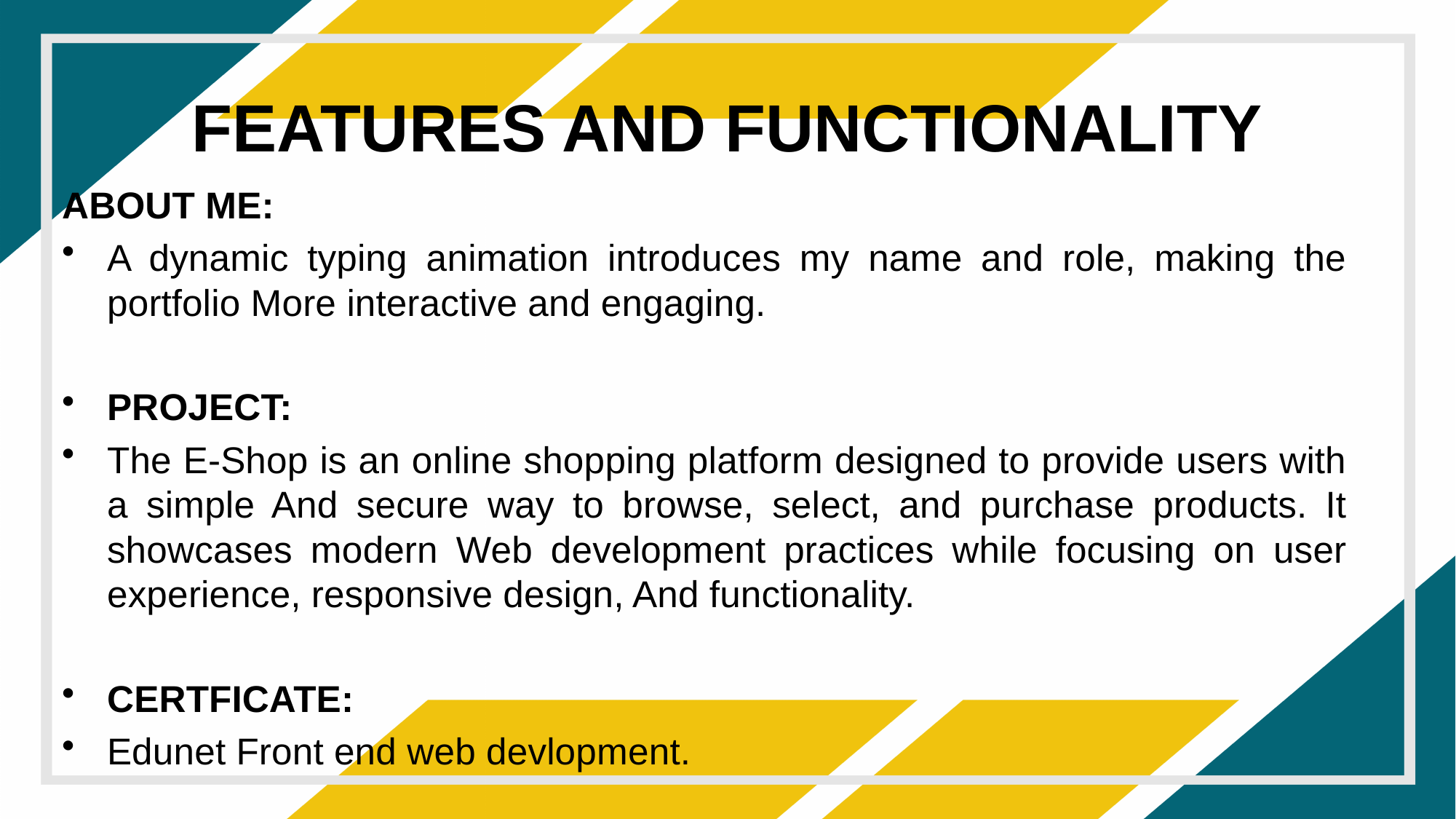

# FEATURES AND FUNCTIONALITY
ABOUT ME:
A dynamic typing animation introduces my name and role, making the portfolio More interactive and engaging.

PROJECT:
The E-Shop is an online shopping platform designed to provide users with a simple And secure way to browse, select, and purchase products. It showcases modern Web development practices while focusing on user experience, responsive design, And functionality.

CERTFICATE:
Edunet Front end web devlopment.